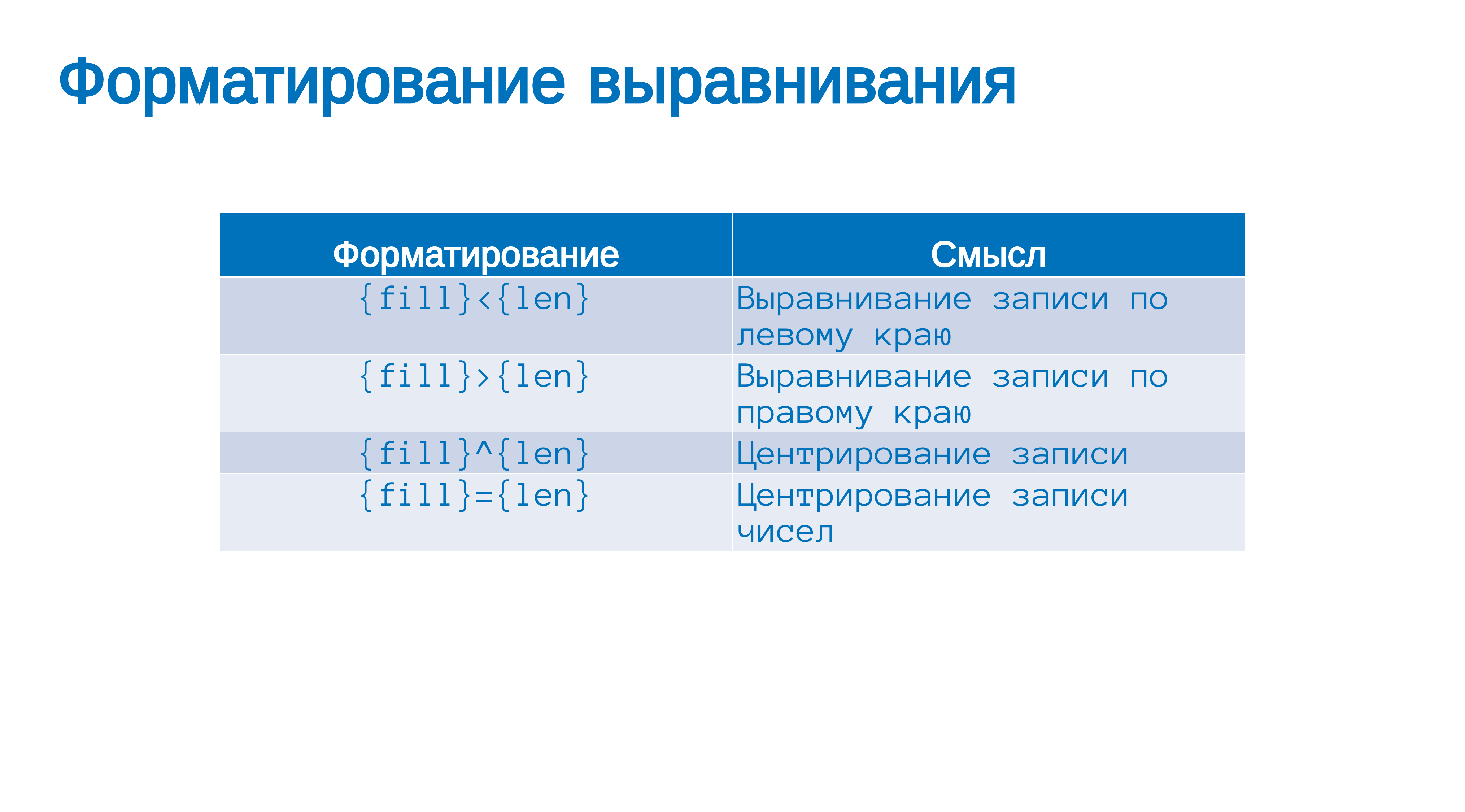

# Форматирование выравнивания
| Форматирование | Смысл |
| --- | --- |
| {fill}<{len} | Выравнивание записи по левому краю |
| {fill}>{len} | Выравнивание записи по правому краю |
| {fill}^{len} | Центрирование записи |
| {fill}={len} | Центрирование записи чисел |
34